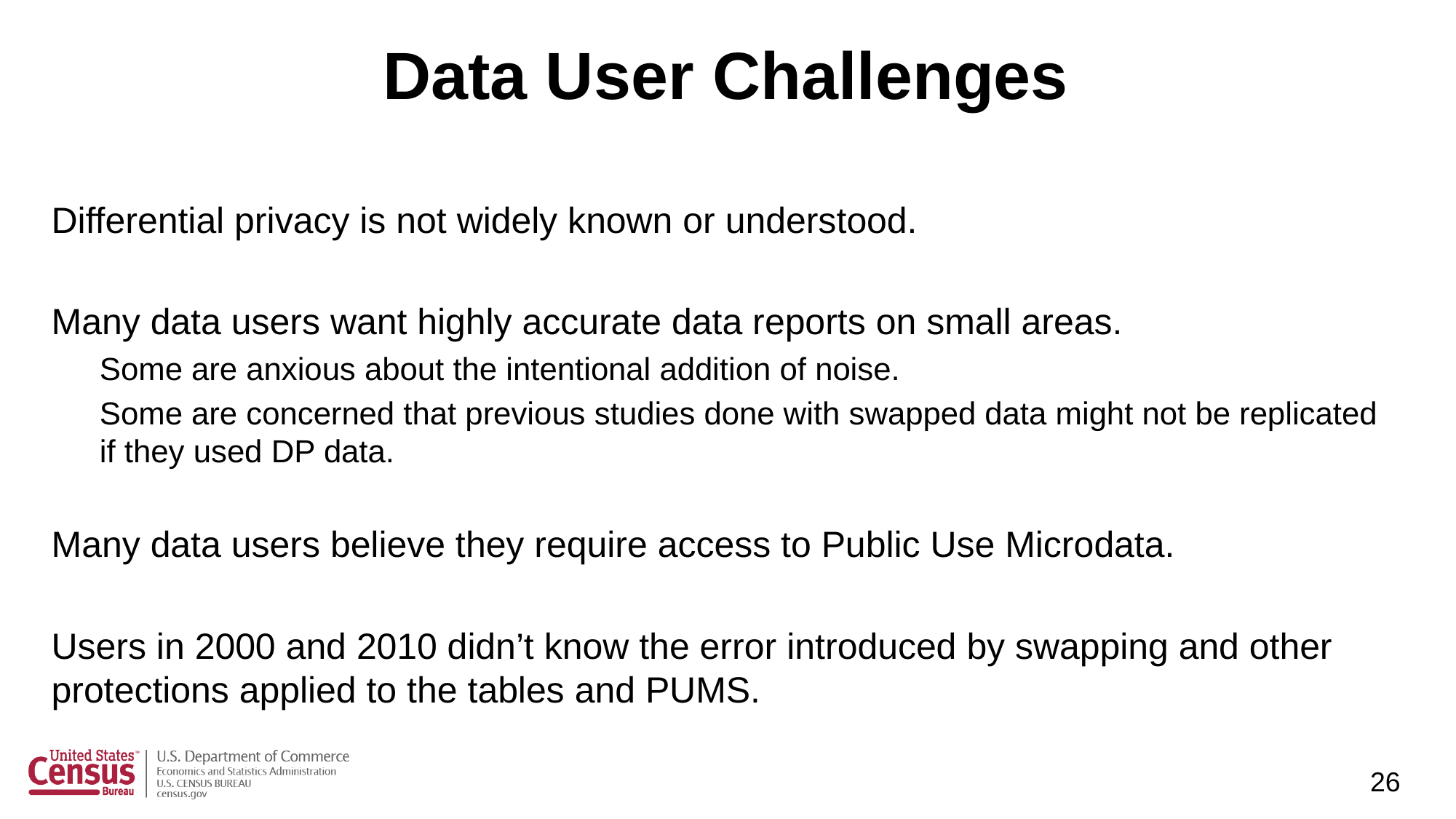

# Data User Challenges
Differential privacy is not widely known or understood.

Many data users want highly accurate data reports on small areas.
Some are anxious about the intentional addition of noise.
Some are concerned that previous studies done with swapped data might not be replicated if they used DP data.

Many data users believe they require access to Public Use Microdata.

Users in 2000 and 2010 didn’t know the error introduced by swapping and other protections applied to the tables and PUMS.

 26